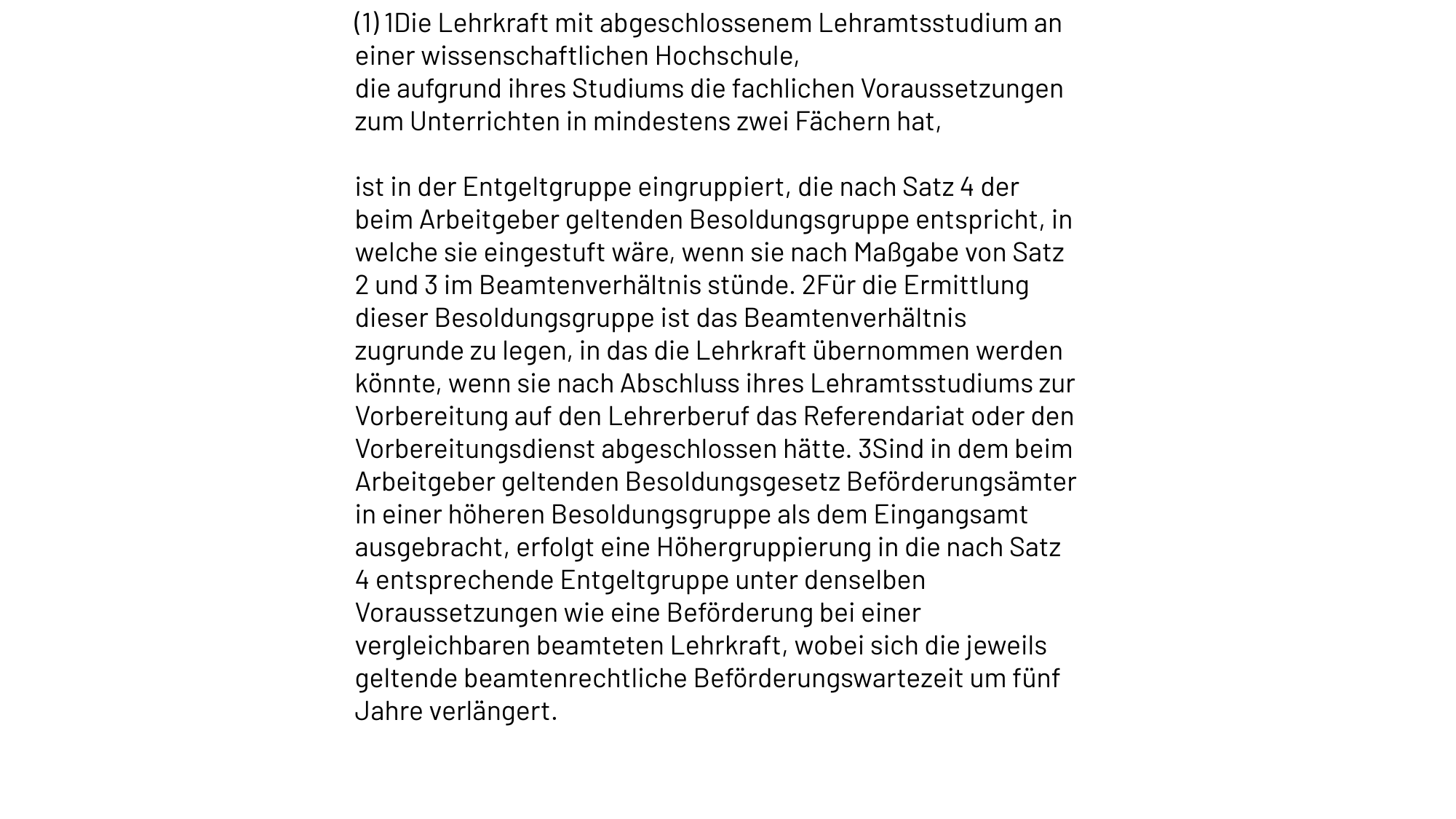

(1) 1Die Lehrkraft mit abgeschlossenem Lehramtsstudium an einer wissenschaftlichen Hochschule,
die aufgrund ihres Studiums die fachlichen Voraussetzungen zum Unterrichten in mindestens zwei Fächern hat,

ist in der Entgeltgruppe eingruppiert, die nach Satz 4 der beim Arbeitgeber geltenden Besoldungsgruppe entspricht, in welche sie eingestuft wäre, wenn sie nach Maßgabe von Satz 2 und 3 im Beamtenverhältnis stünde. 2Für die Ermittlung dieser Besoldungsgruppe ist das Beamtenverhältnis zugrunde zu legen, in das die Lehrkraft übernommen werden könnte, wenn sie nach Abschluss ihres Lehramtsstudiums zur Vorbereitung auf den Lehrerberuf das Referendariat oder den Vorbereitungsdienst abgeschlossen hätte. 3Sind in dem beim Arbeitgeber geltenden Besoldungsgesetz Beförderungsämter in einer höheren Besoldungsgruppe als dem Eingangsamt ausgebracht, erfolgt eine Höhergruppierung in die nach Satz 4 entsprechende Entgeltgruppe unter denselben Voraussetzungen wie eine Beförderung bei einer vergleichbaren beamteten Lehrkraft, wobei sich die jeweils geltende beamtenrechtliche Beförderungswartezeit um fünf Jahre verlängert.